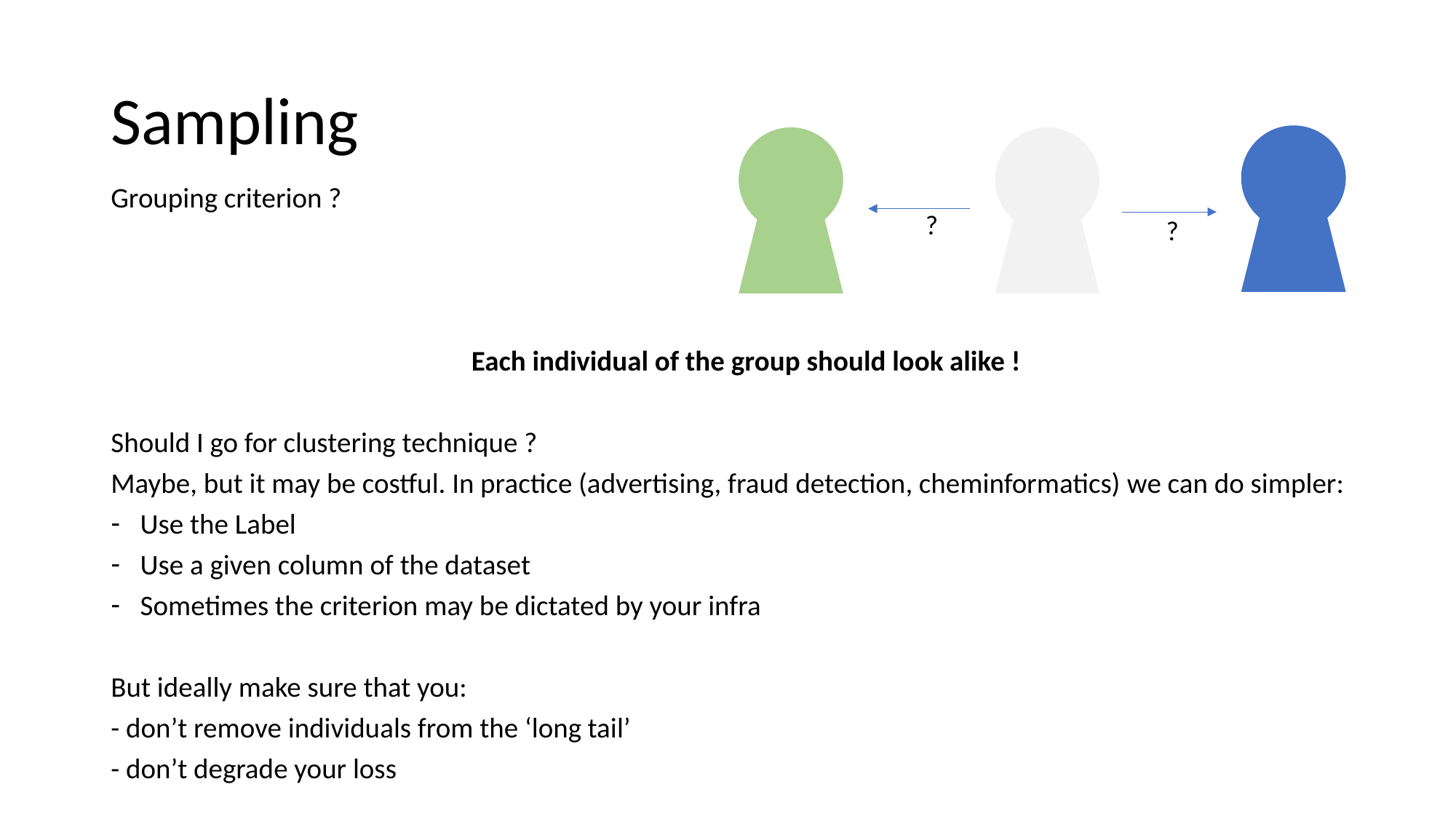

# Sampling

Grouping criterion ?

Each individual of the group should look alike !

Should I go for clustering technique ?
Maybe, but it may be costful. In practice (advertising, fraud detection, cheminformatics) we can do simpler:
Use the Label
Use a given column of the dataset
Sometimes the criterion may be dictated by your infra

But ideally make sure that you:
- don’t remove individuals from the ‘long tail’
- don’t degrade your loss
?
?